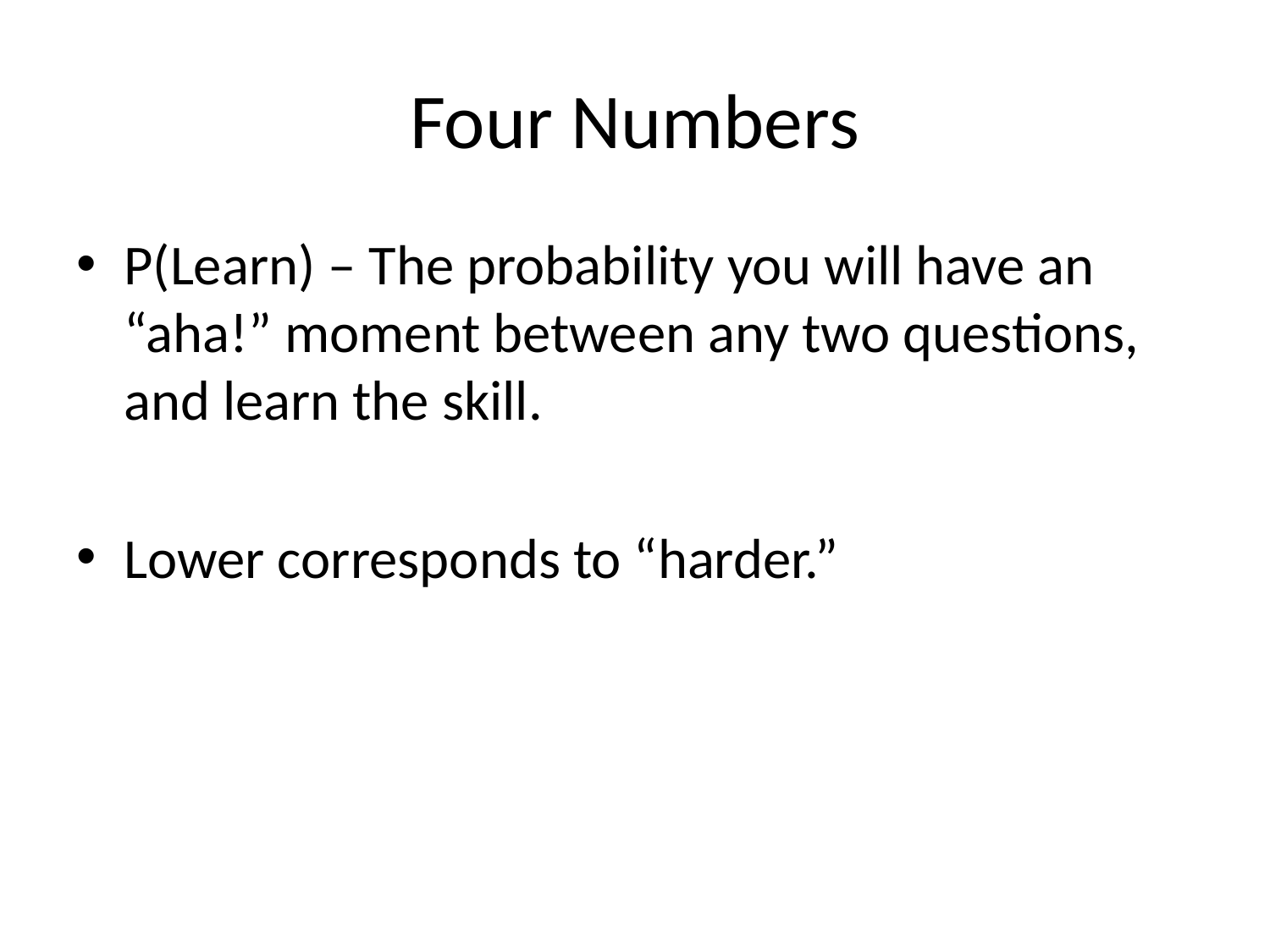

# Four Numbers
P(Learn) – The probability you will have an “aha!” moment between any two questions, and learn the skill.

Lower corresponds to “harder.”